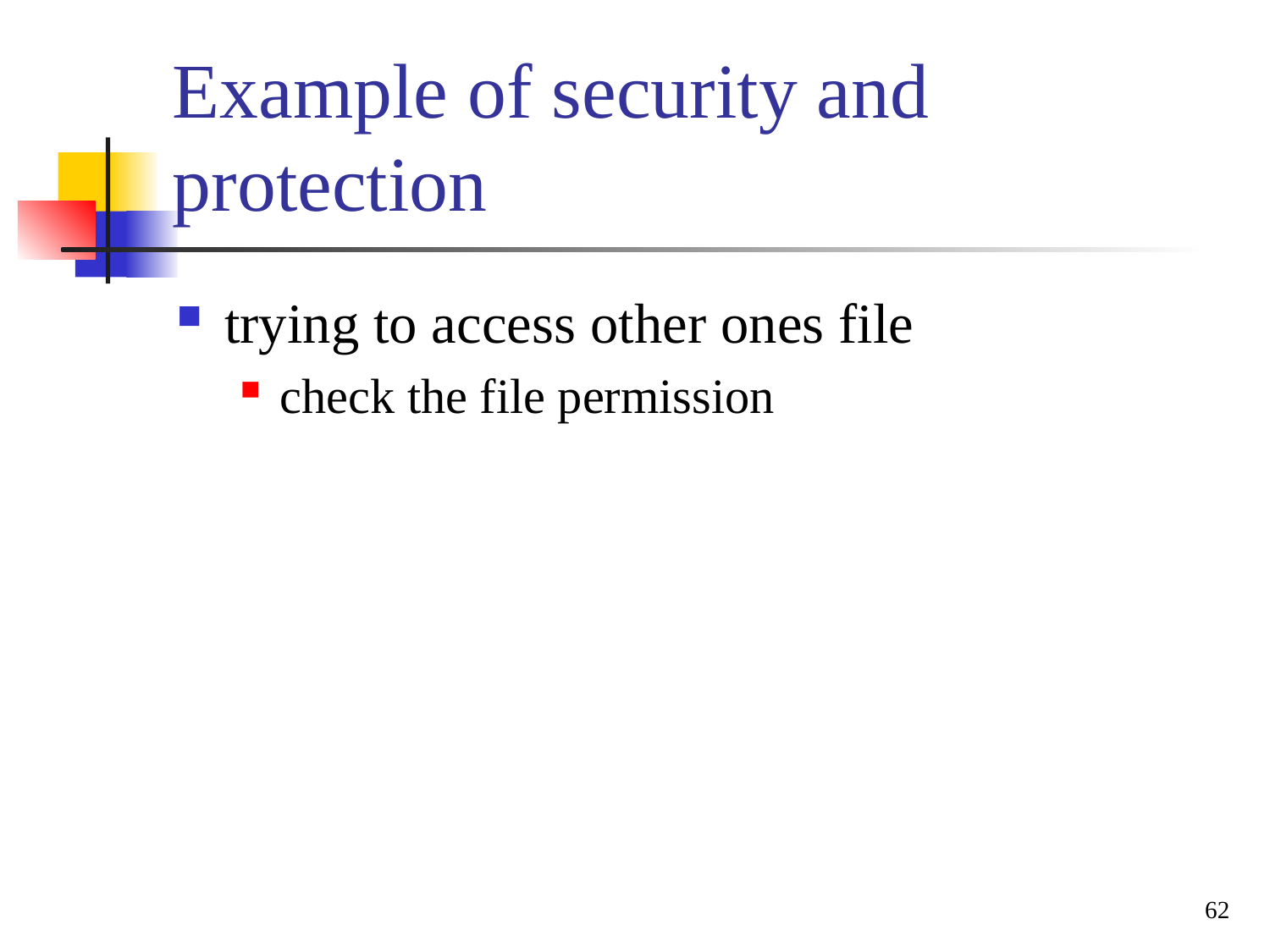

# Example of security and protection
trying to access other ones file
check the file permission

62